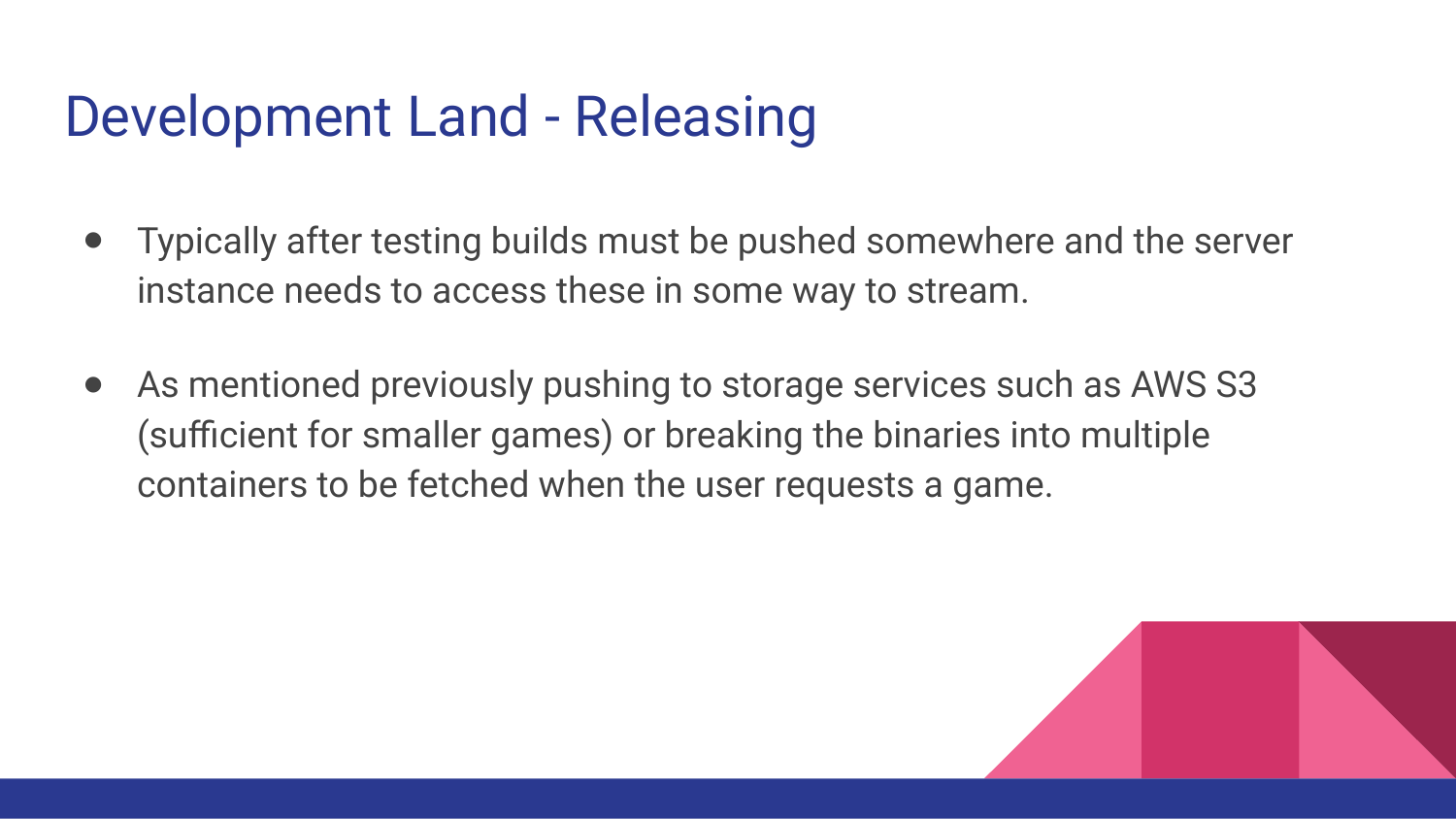

# Development Land - Releasing
Typically after testing builds must be pushed somewhere and the server instance needs to access these in some way to stream.
As mentioned previously pushing to storage services such as AWS S3 (sufficient for smaller games) or breaking the binaries into multiple containers to be fetched when the user requests a game.